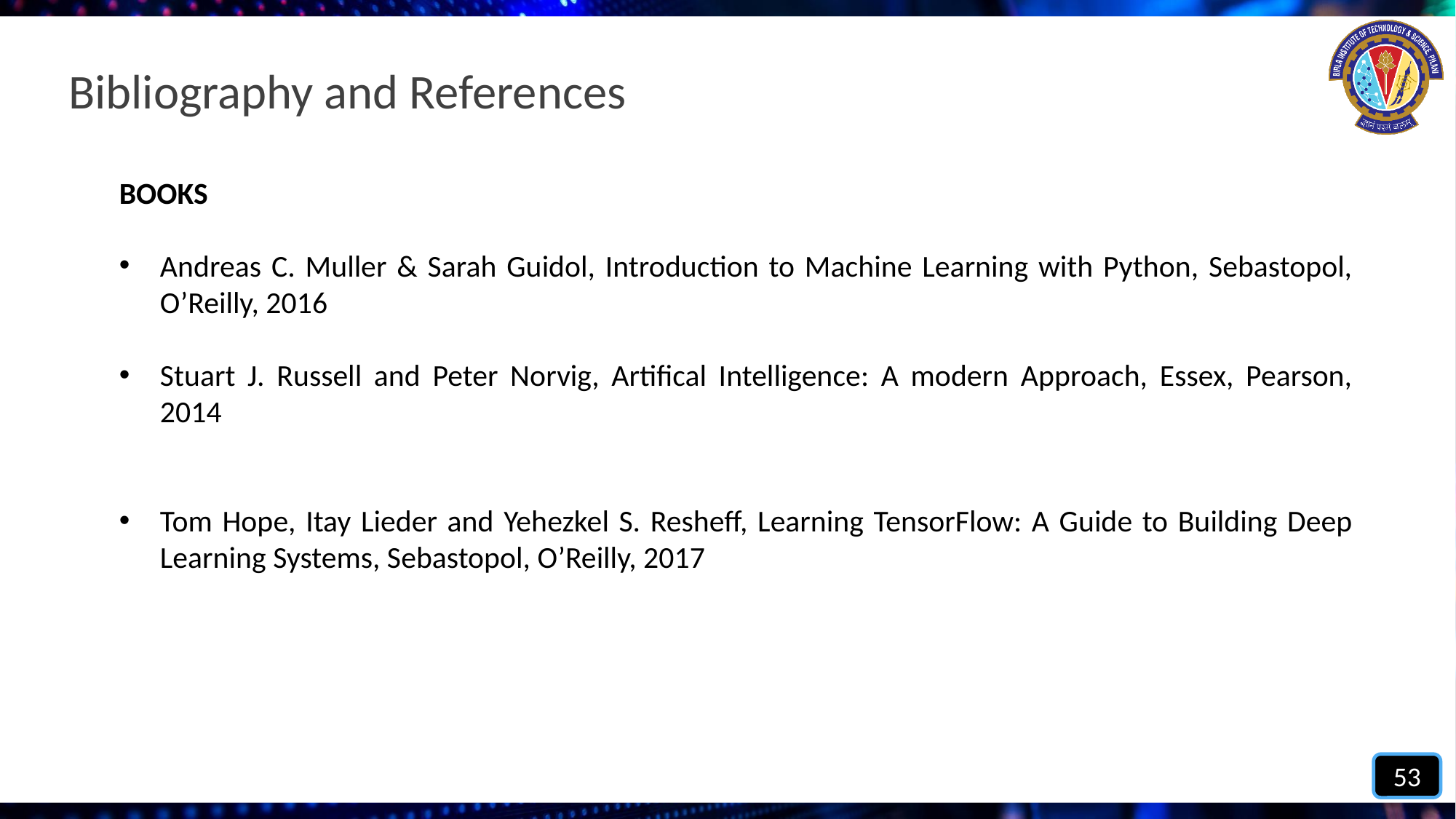

# Bibliography and References
BOOKS

Andreas C. Muller & Sarah Guidol, Introduction to Machine Learning with Python, Sebastopol, O’Reilly, 2016

Stuart J. Russell and Peter Norvig, Artifical Intelligence: A modern Approach, Essex, Pearson, 2014

Tom Hope, Itay Lieder and Yehezkel S. Resheff, Learning TensorFlow: A Guide to Building Deep Learning Systems, Sebastopol, O’Reilly, 2017